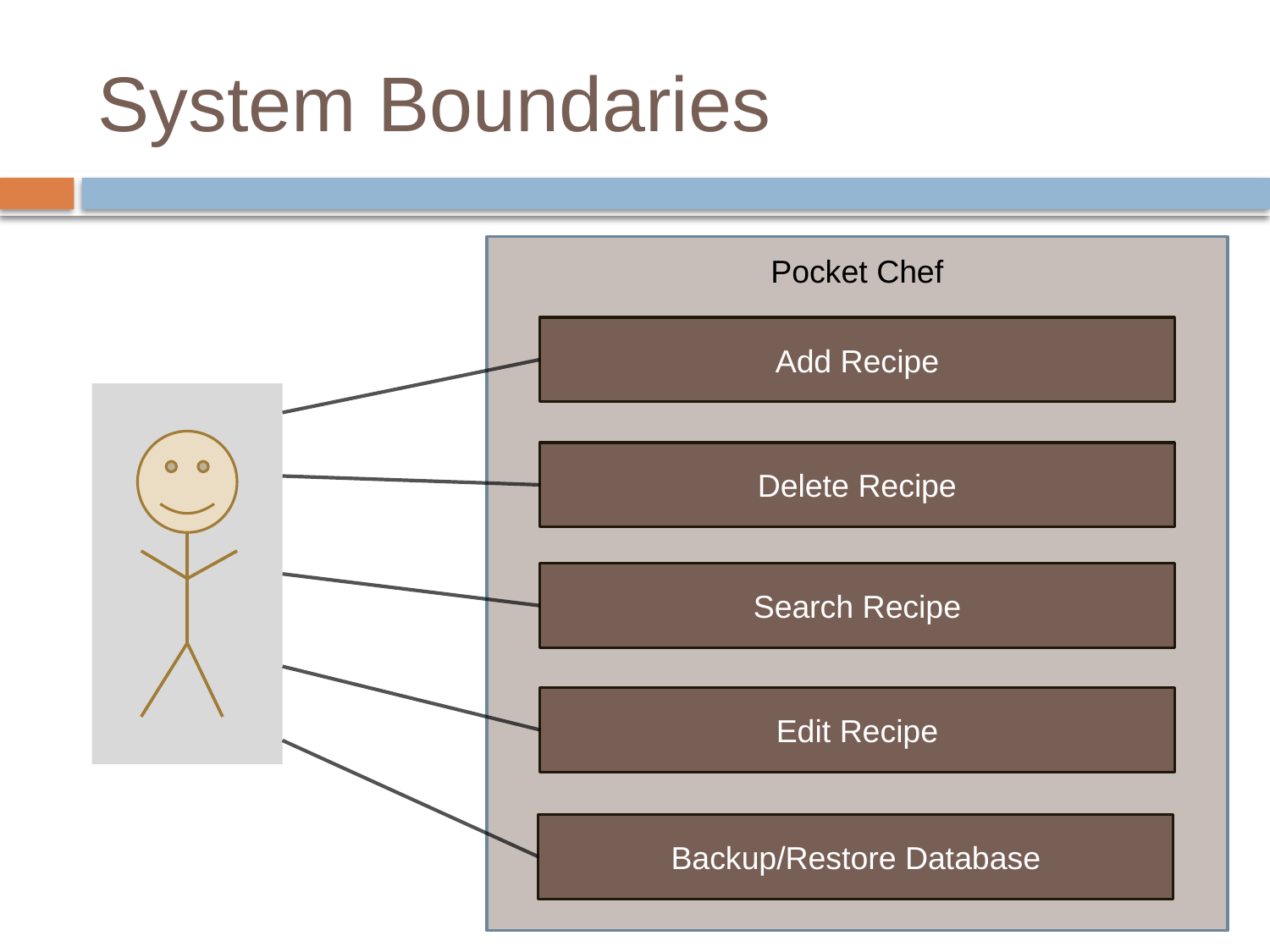

# System Boundaries

Pocket Chef
Add Recipe

Delete Recipe
Search Recipe
Edit Recipe
Backup/Restore Database